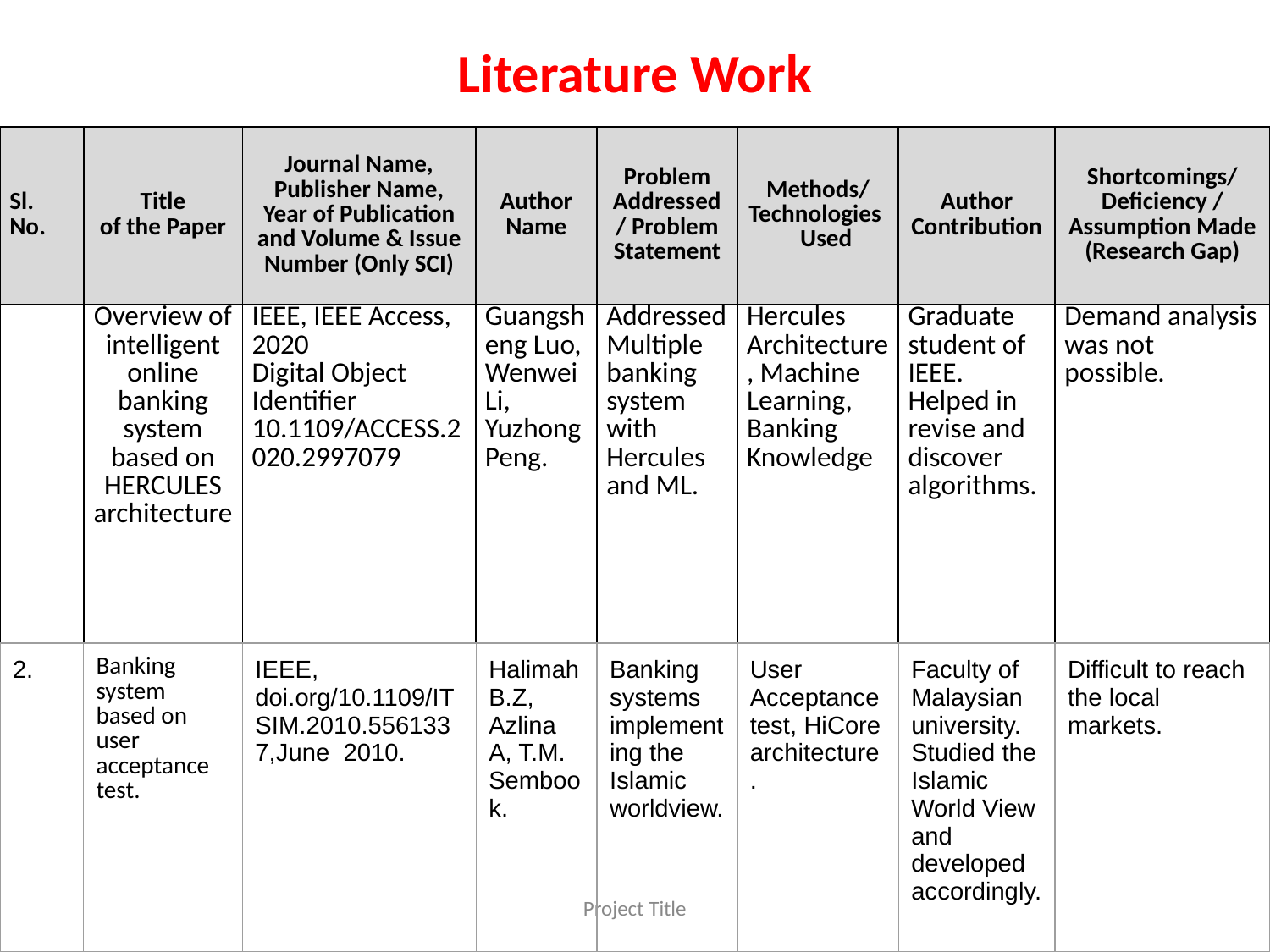

# Literature Work
| Sl. No. | Title of the Paper | Journal Name, Publisher Name, Year of Publication and Volume & Issue Number (Only SCI) | Author Name | Problem Addressed / Problem Statement | Methods/ Technologies    Used | Author Contribution | Shortcomings/ Deficiency / Assumption Made (Research Gap) |
| --- | --- | --- | --- | --- | --- | --- | --- |
|  | Overview of intelligent online banking system based on HERCULES architecture | IEEE, IEEE Access, 2020 Digital Object Identifier 10.1109/ACCESS.2020.2997079 | Guangsheng Luo, Wenwei Li, Yuzhong Peng. | Addressed Multiple banking system with Hercules and ML. | Hercules Architecture, Machine Learning, Banking Knowledge | Graduate student of IEEE. Helped in revise and discover algorithms. | Demand analysis was not possible. |

7
| 2. | Banking system based on user acceptance test. | IEEE, doi.org/10.1109/ITSIM.2010.5561337,June 2010. | Halimah B.Z, Azlina A, T.M. Sembook. | Banking systems implementing the Islamic worldview. | User Acceptance test, HiCore architecture. | Faculty of Malaysian university. Studied the Islamic World View and developed accordingly. | Difficult to reach the local markets. |
| --- | --- | --- | --- | --- | --- | --- | --- |
Project Title